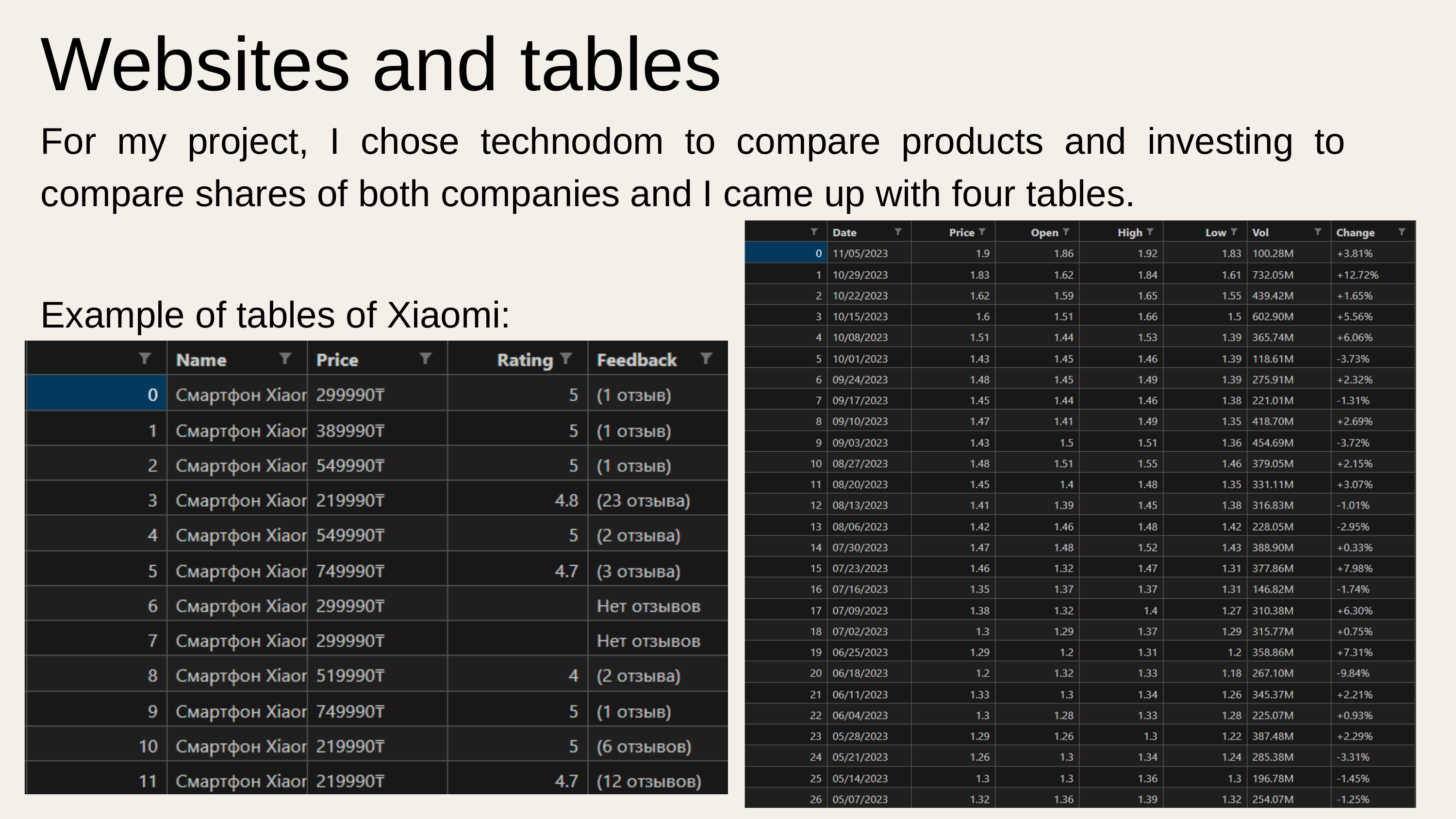

Websites and tables
For my project, I chose technodom to compare products and investing to compare shares of both companies and I came up with four tables.

Example of tables of Xiaomi: